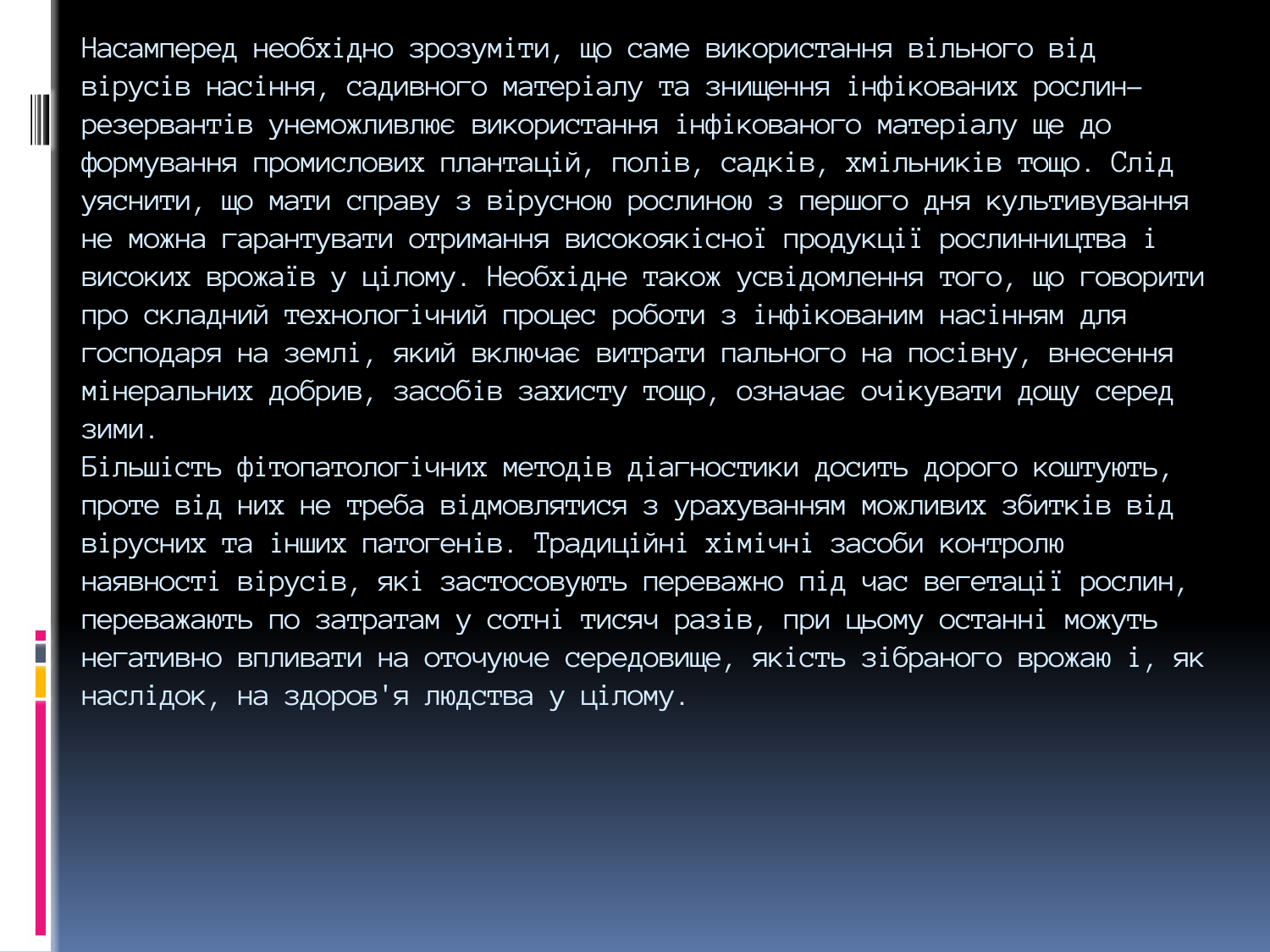

# Насамперед необхідно зрозуміти, що саме використання вільного від вірусів насіння, садивного матеріалу та знищення інфікованих рослин-резервантів унеможливлює використання інфікованого матеріалу ще до формування промислових плантацій, полів, садків, хмільників тощо. Слід уяснити, що мати справу з вірусною рослиною з першого дня культивування не можна гарантувати отримання високоякісної продукції рослинництва і високих врожаїв у цілому. Необхідне також усвідомлення того, що говорити про складний технологічний процес роботи з інфікованим насінням для господаря на землі, який включає витрати пального на посівну, внесення мінеральних добрив, засобів захисту тощо, означає очікувати дощу серед зими. Більшість фітопатологічних методів діагностики досить дорого коштують, проте від них не треба відмовлятися з урахуванням можливих збитків від вірусних та інших патогенів. Традиційні хімічні засоби контролю наявності вірусів, які застосовують переважно під час вегетації рослин, переважають по затратам у сотні тисяч разів, при цьому останні можуть негативно впливати на оточуюче середовище, якість зібраного врожаю і, як наслідок, на здоров'я людства у цілому.